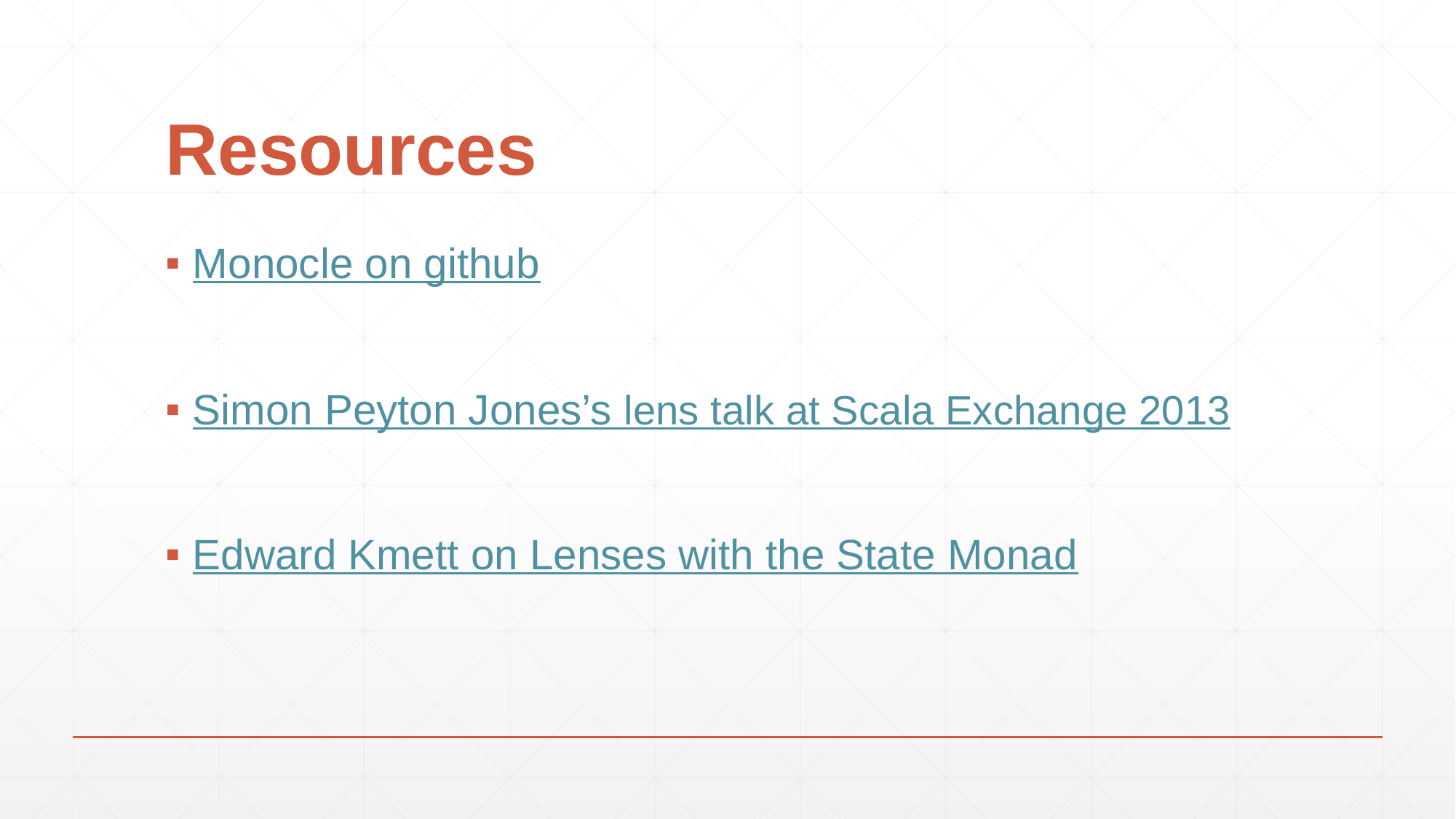

# Resources
Monocle on github

Simon Peyton Jones’s lens talk at Scala Exchange 2013

Edward Kmett on Lenses with the State Monad